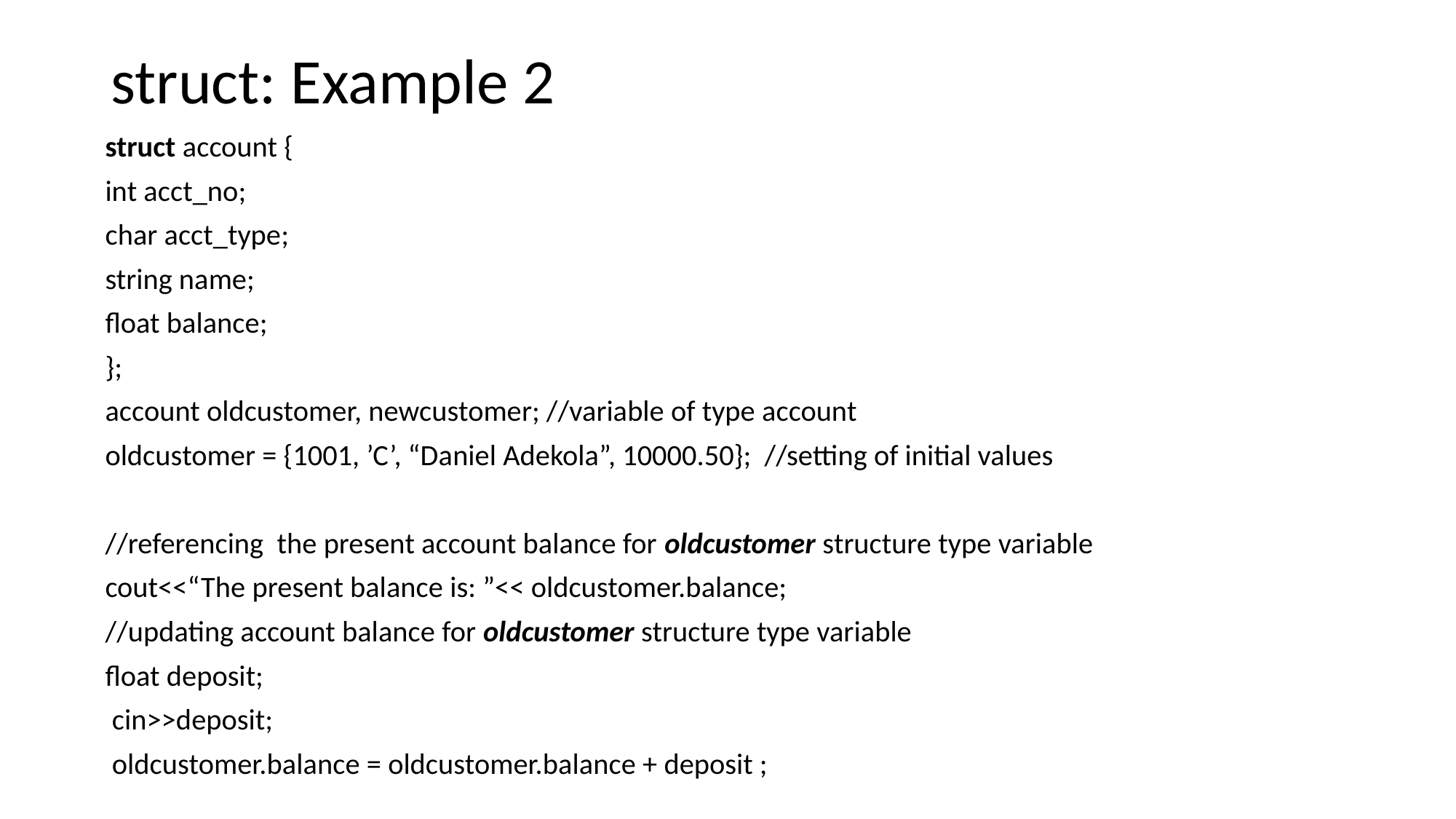

# struct: Example 2
struct account {
int acct_no;
char acct_type;
string name;
float balance;
};
account oldcustomer, newcustomer; //variable of type account
oldcustomer = {1001, ’C’, “Daniel Adekola”, 10000.50};  //setting of initial values

//referencing  the present account balance for oldcustomer structure type variable
cout<<“The present balance is: ”<< oldcustomer.balance;
//updating account balance for oldcustomer structure type variable
float deposit;
 cin>>deposit;
 oldcustomer.balance = oldcustomer.balance + deposit ;